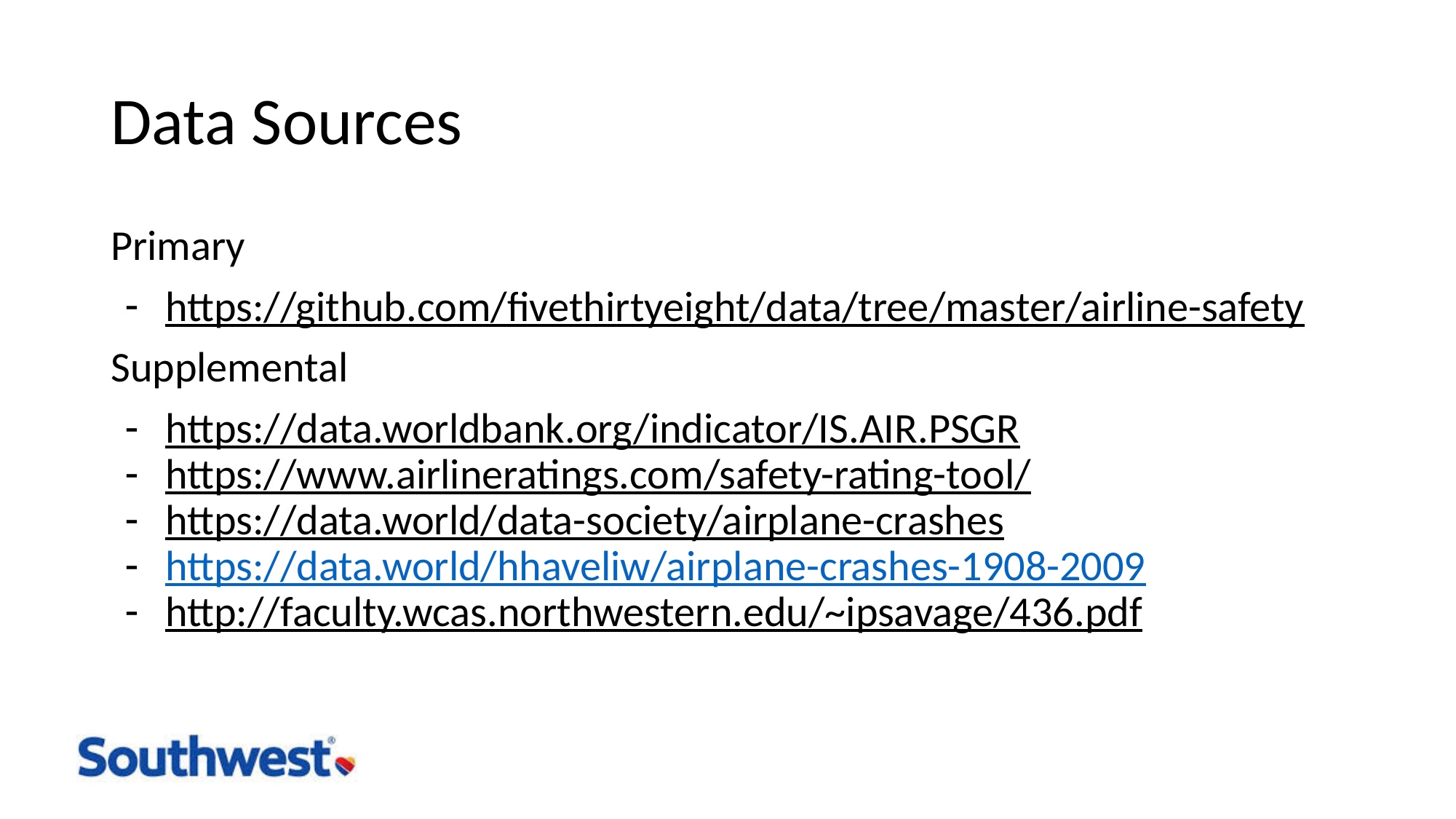

# Data Sources
Primary
https://github.com/fivethirtyeight/data/tree/master/airline-safety
Supplemental
https://data.worldbank.org/indicator/IS.AIR.PSGR
https://www.airlineratings.com/safety-rating-tool/
https://data.world/data-society/airplane-crashes
https://data.world/hhaveliw/airplane-crashes-1908-2009
http://faculty.wcas.northwestern.edu/~ipsavage/436.pdf